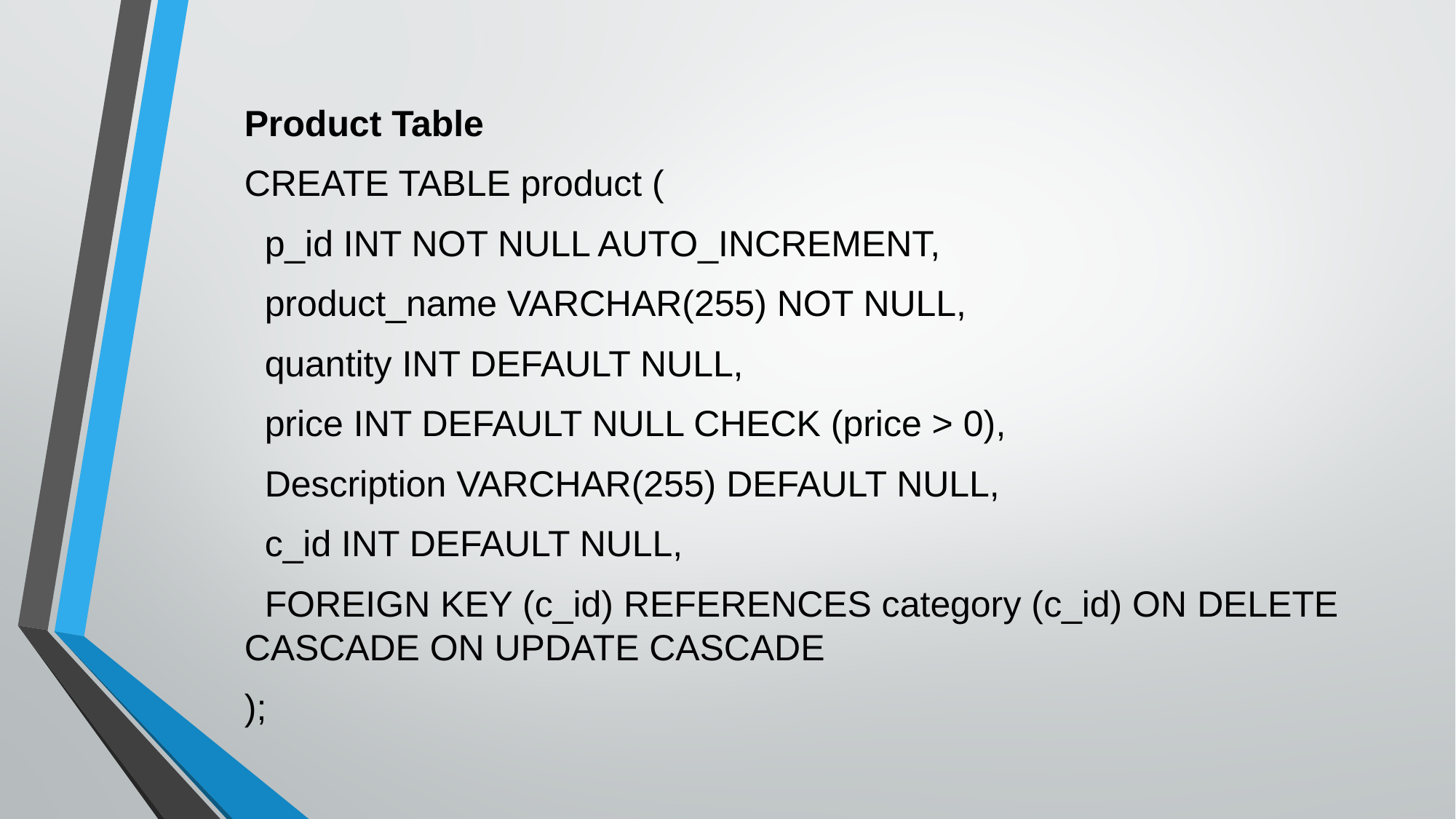

Product Table
CREATE TABLE product (
  p_id INT NOT NULL AUTO_INCREMENT,
  product_name VARCHAR(255) NOT NULL,
  quantity INT DEFAULT NULL,
  price INT DEFAULT NULL CHECK (price > 0),
  Description VARCHAR(255) DEFAULT NULL,
  c_id INT DEFAULT NULL,
  FOREIGN KEY (c_id) REFERENCES category (c_id) ON DELETE CASCADE ON UPDATE CASCADE
);